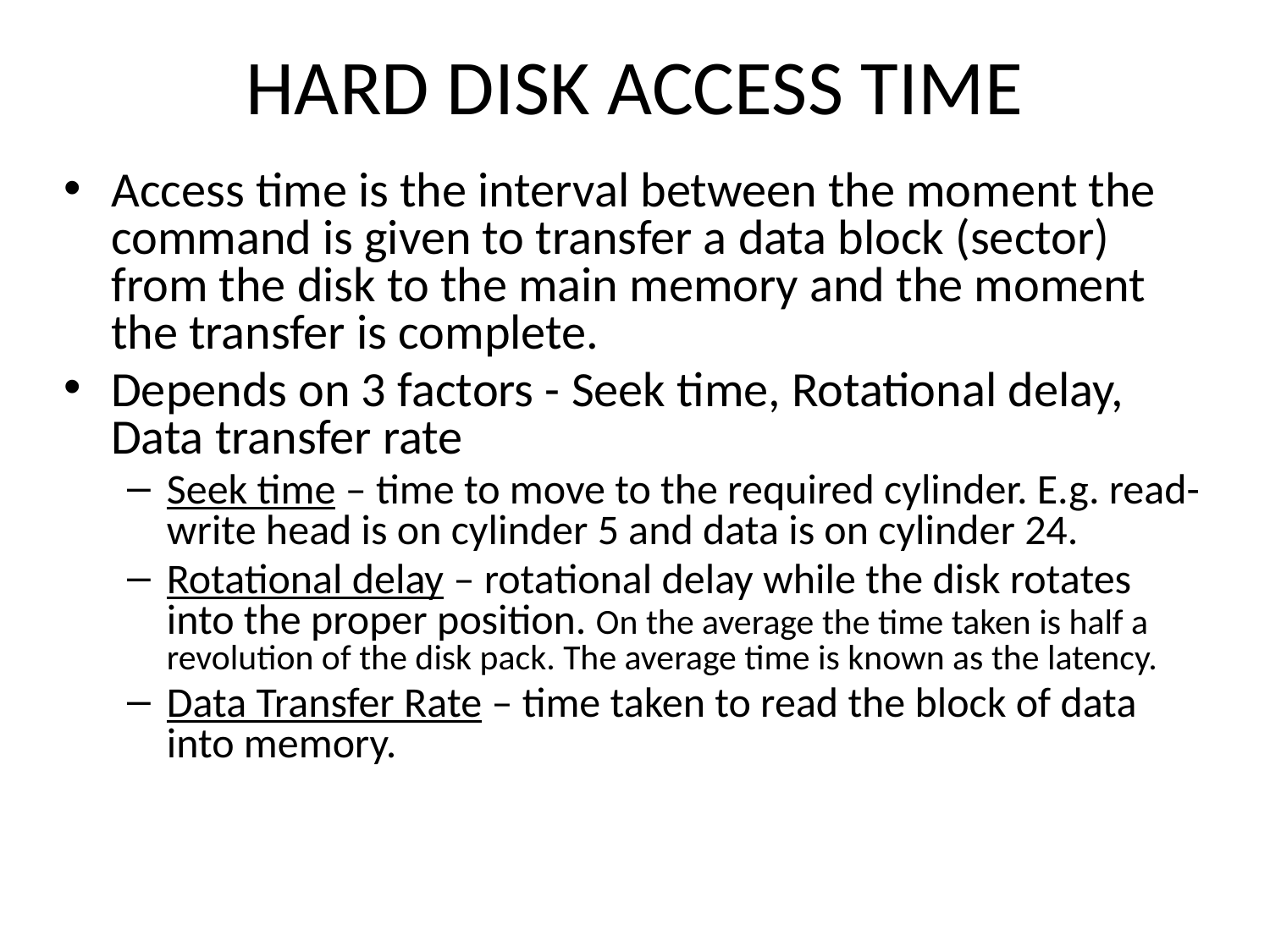

# HARD DISK ACCESS TIME
Access time is the interval between the moment the command is given to transfer a data block (sector) from the disk to the main memory and the moment the transfer is complete.
Depends on 3 factors - Seek time, Rotational delay, Data transfer rate
Seek time – time to move to the required cylinder. E.g. read-write head is on cylinder 5 and data is on cylinder 24.
Rotational delay – rotational delay while the disk rotates into the proper position. On the average the time taken is half a revolution of the disk pack. The average time is known as the latency.
Data Transfer Rate – time taken to read the block of data into memory.